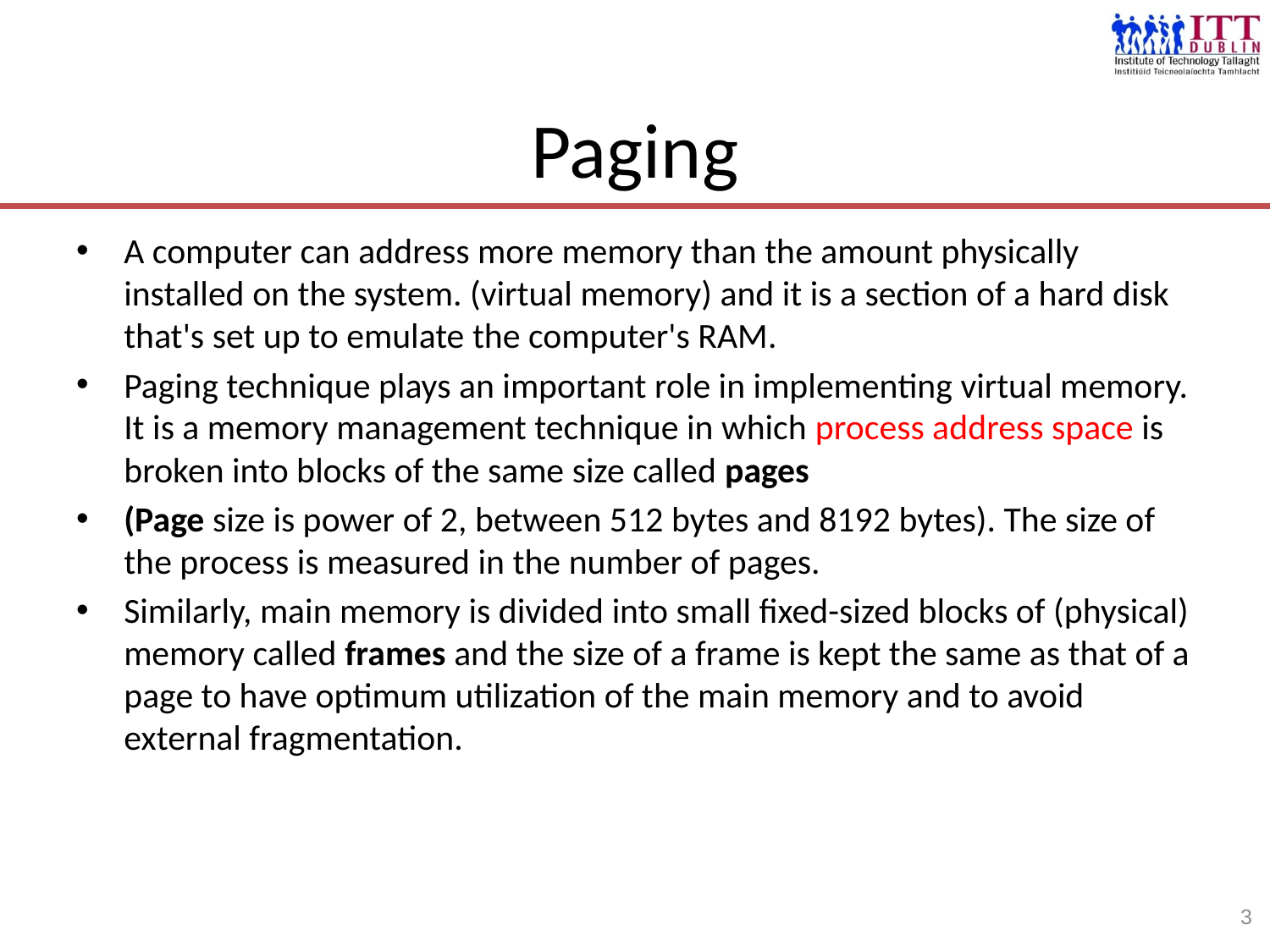

3
# Paging
A computer can address more memory than the amount physically installed on the system. (virtual memory) and it is a section of a hard disk that's set up to emulate the computer's RAM.
Paging technique plays an important role in implementing virtual memory. It is a memory management technique in which process address space is broken into blocks of the same size called pages
(Page size is power of 2, between 512 bytes and 8192 bytes). The size of the process is measured in the number of pages.
Similarly, main memory is divided into small fixed-sized blocks of (physical) memory called frames and the size of a frame is kept the same as that of a page to have optimum utilization of the main memory and to avoid external fragmentation.